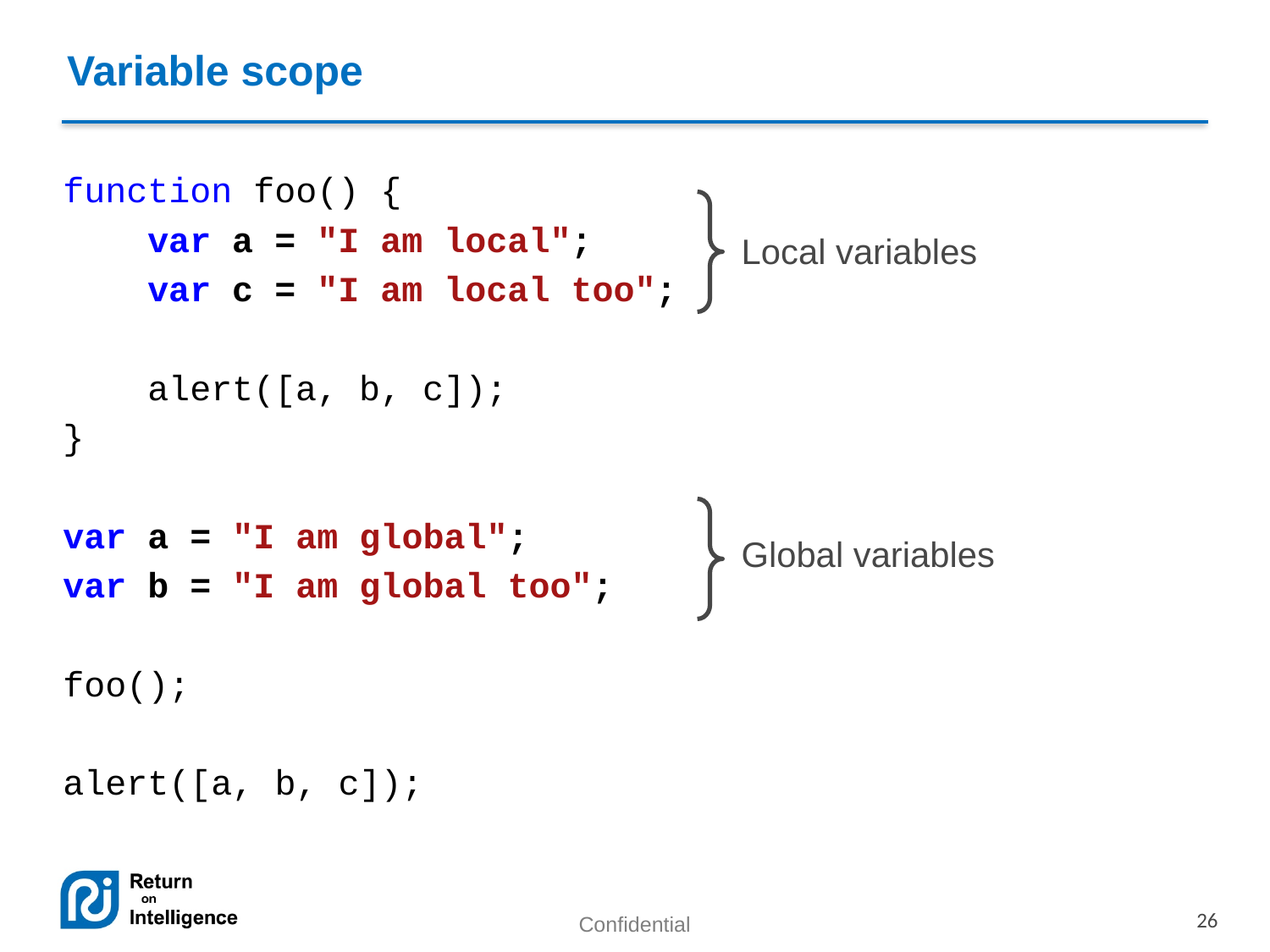

Variable scope
function foo() {
    var a = "I am local";
    var c = "I am local too";

    alert([a, b, c]);
}

var a = "I am global";
var b = "I am global too";

foo();

alert([a, b, c]);

Local variables

Global variables